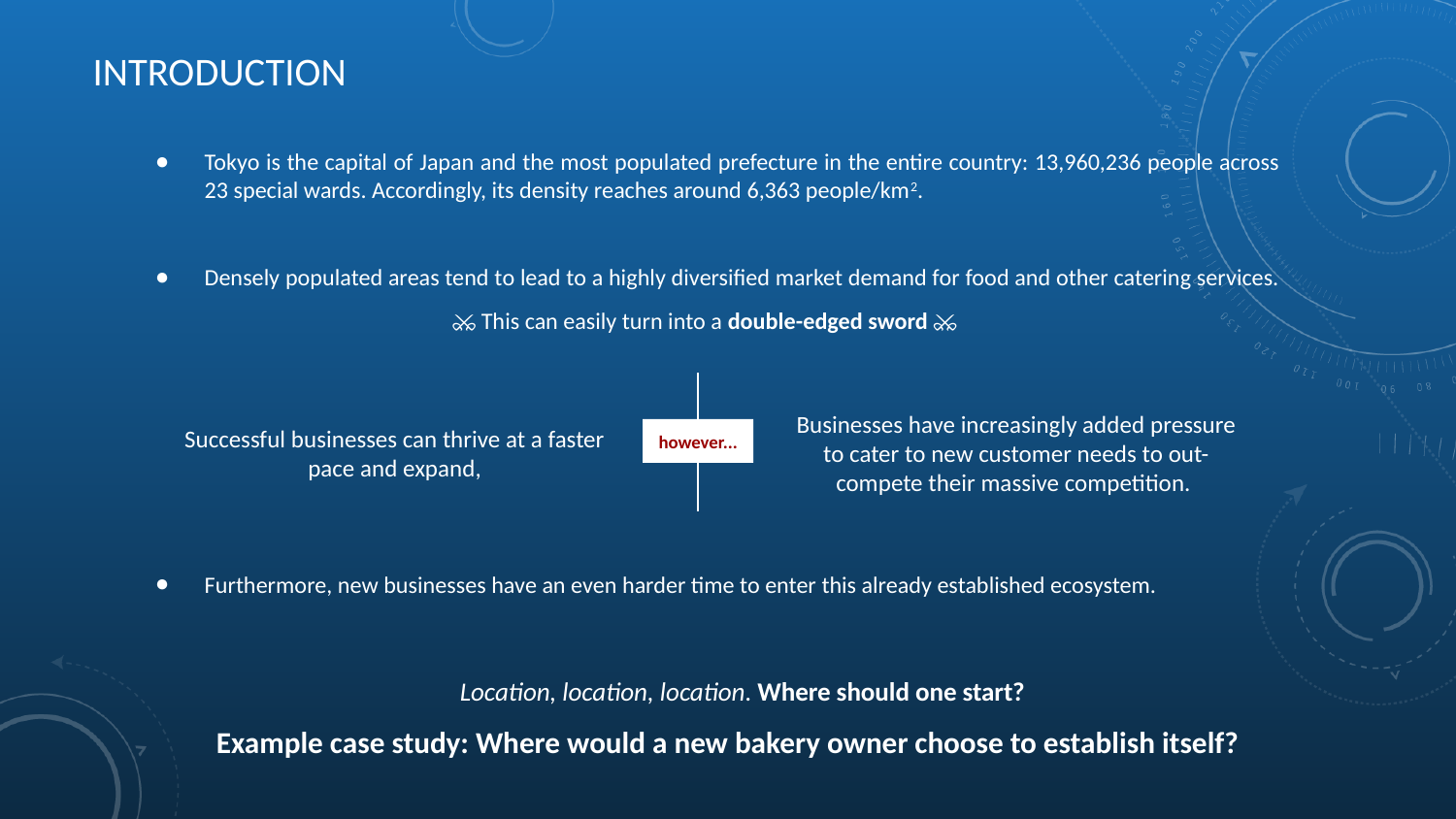

# INTRODUCTION
Tokyo is the capital of Japan and the most populated prefecture in the entire country: 13,960,236 people across 23 special wards. Accordingly, its density reaches around 6,363 people/km2.

Densely populated areas tend to lead to a highly diversified market demand for food and other catering services.
⚔ This can easily turn into a double-edged sword ⚔

Furthermore, new businesses have an even harder time to enter this already established ecosystem.
Businesses have increasingly added pressure to cater to new customer needs to out-compete their massive competition.
Successful businesses can thrive at a faster pace and expand,
however...
Location, location, location. Where should one start?
Example case study: Where would a new bakery owner choose to establish itself?